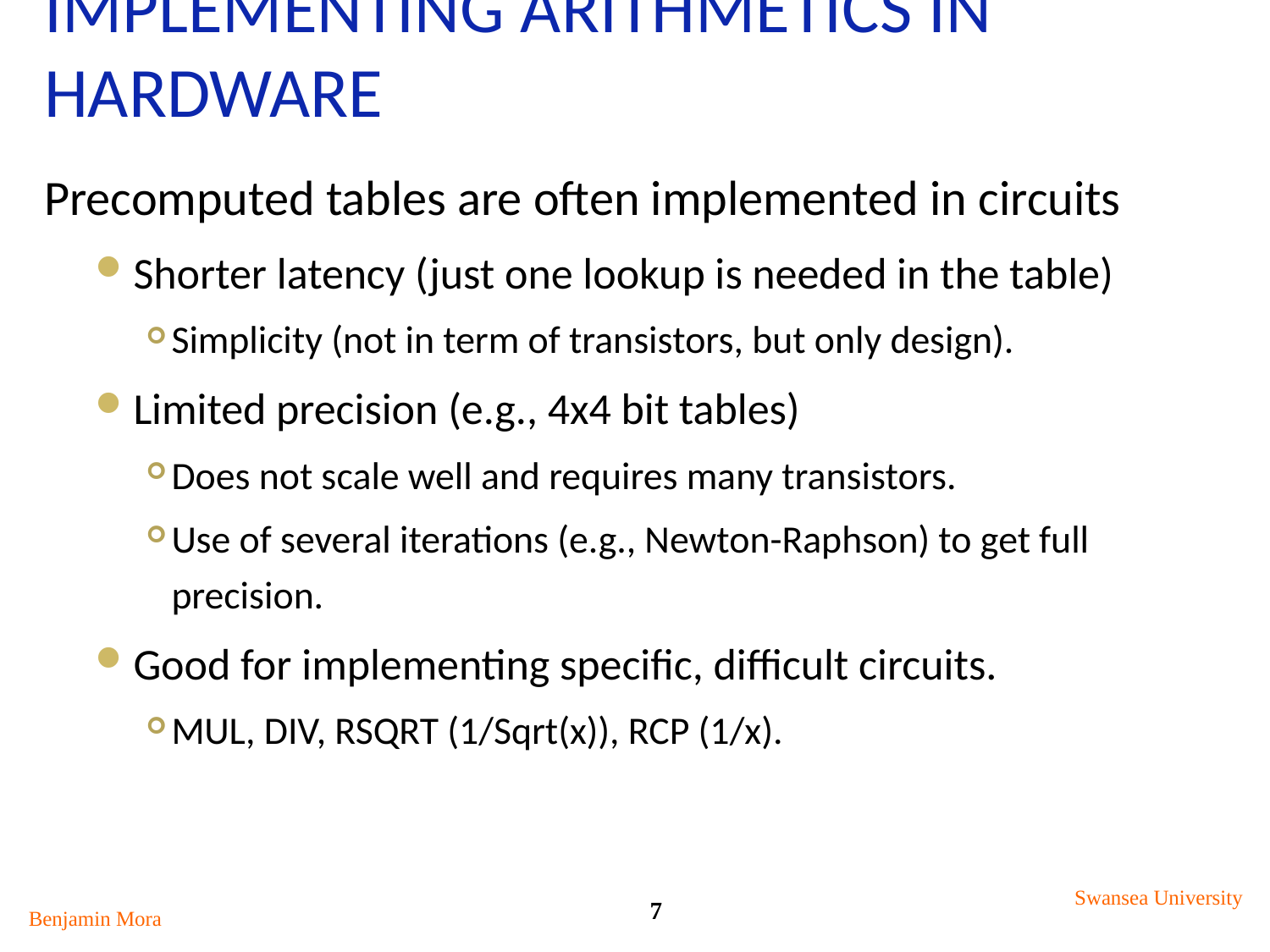

# Implementing Arithmetics in Hardware
Precomputed tables are often implemented in circuits
Shorter latency (just one lookup is needed in the table)
Simplicity (not in term of transistors, but only design).
Limited precision (e.g., 4x4 bit tables)
Does not scale well and requires many transistors.
Use of several iterations (e.g., Newton-Raphson) to get full precision.
Good for implementing specific, difficult circuits.
MUL, DIV, RSQRT (1/Sqrt(x)), RCP (1/x).

Swansea University
7
Benjamin Mora